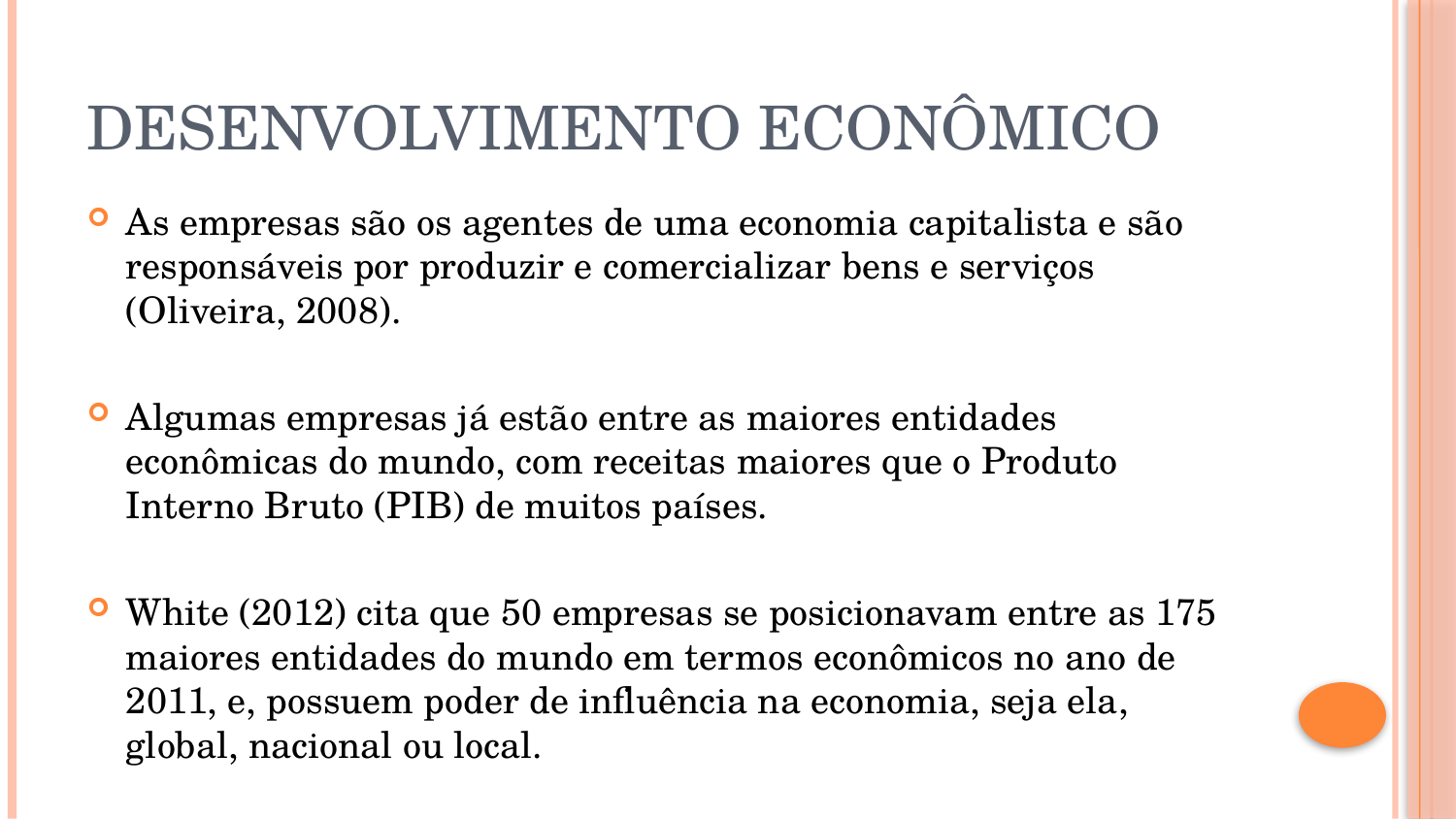

# Desenvolvimento Econômico
As empresas são os agentes de uma economia capitalista e são responsáveis por produzir e comercializar bens e serviços (Oliveira, 2008).

Algumas empresas já estão entre as maiores entidades econômicas do mundo, com receitas maiores que o Produto Interno Bruto (PIB) de muitos países.

White (2012) cita que 50 empresas se posicionavam entre as 175 maiores entidades do mundo em termos econômicos no ano de 2011, e, possuem poder de influência na economia, seja ela, global, nacional ou local.